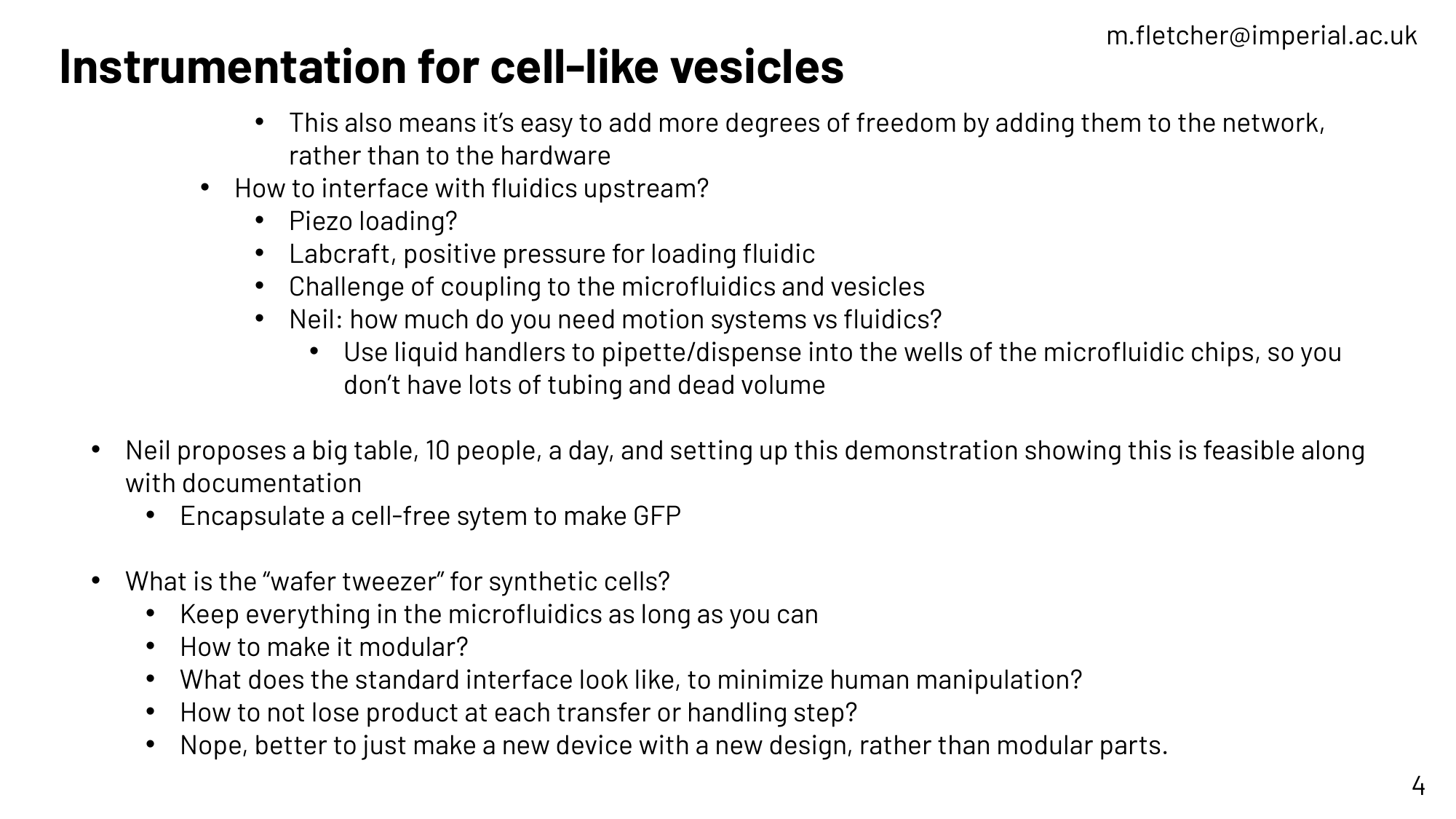

m.fletcher@imperial.ac.uk
Instrumentation for cell-like vesicles
This also means it’s easy to add more degrees of freedom by adding them to the network, rather than to the hardware
How to interface with fluidics upstream?
Piezo loading?
Labcraft, positive pressure for loading fluidic
Challenge of coupling to the microfluidics and vesicles
Neil: how much do you need motion systems vs fluidics?
Use liquid handlers to pipette/dispense into the wells of the microfluidic chips, so you don’t have lots of tubing and dead volume

Neil proposes a big table, 10 people, a day, and setting up this demonstration showing this is feasible along with documentation
Encapsulate a cell-free sytem to make GFP

What is the “wafer tweezer” for synthetic cells?
Keep everything in the microfluidics as long as you can
How to make it modular?
What does the standard interface look like, to minimize human manipulation?
How to not lose product at each transfer or handling step?
Nope, better to just make a new device with a new design, rather than modular parts.
4